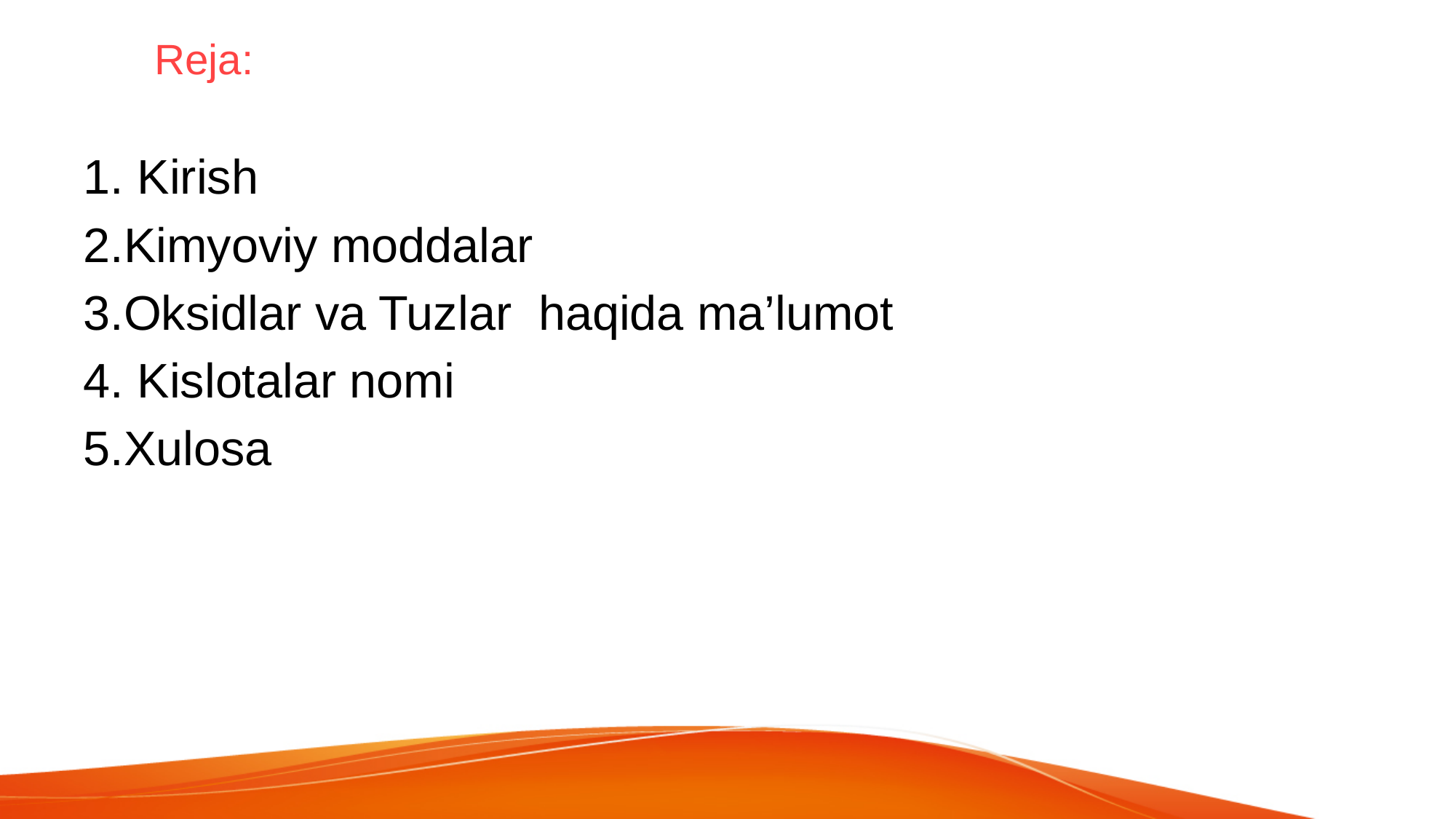

# Reja:
1. Kirish
2.Kimyoviy moddalar
3.Oksidlar va Tuzlar  haqida ma’lumot
4. Kislotalar nomi
5.Xulosa